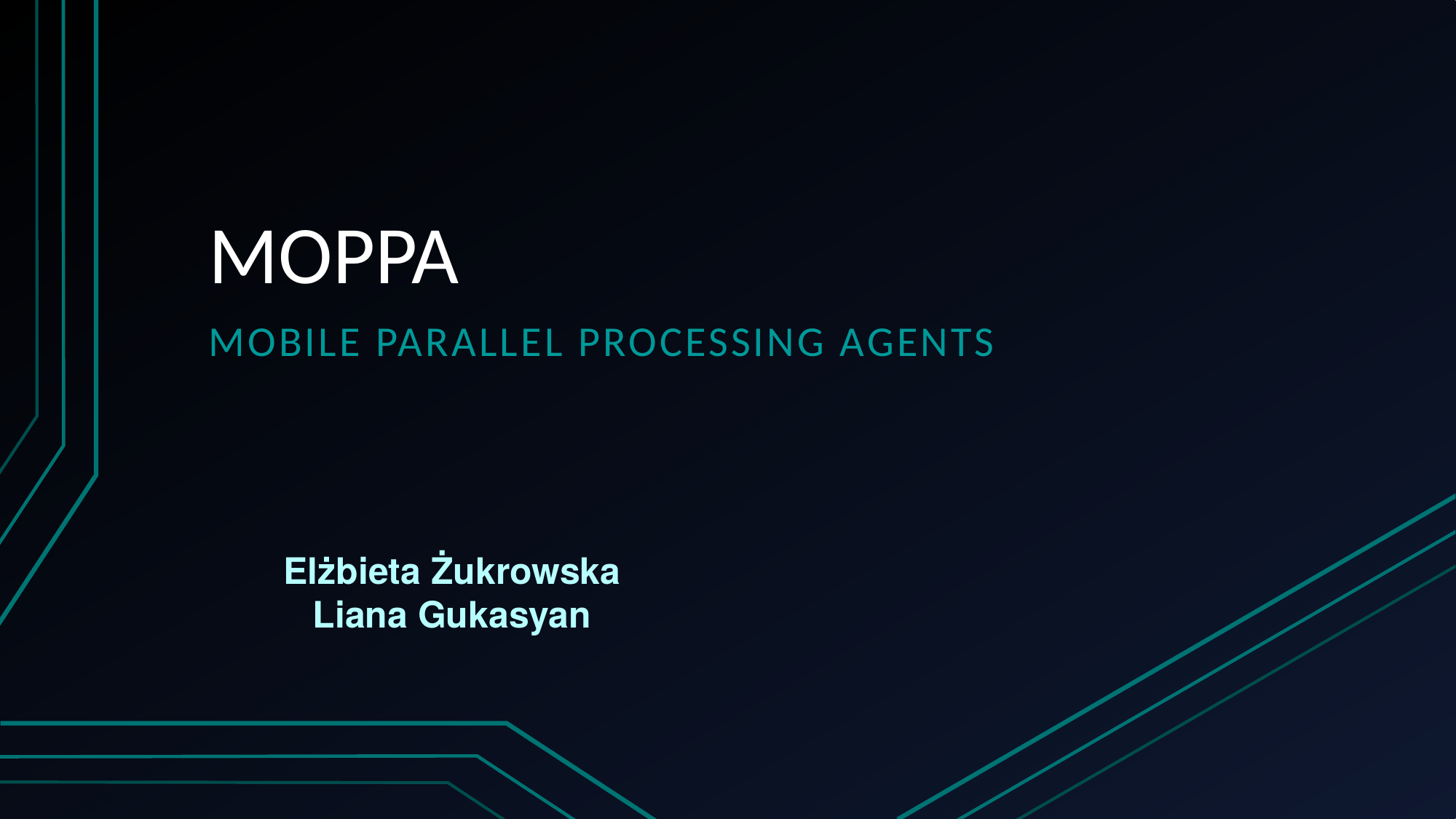

# MOPPA
Mobile parallel processing Agents
Elżbieta Żukrowska
Liana Gukasyan